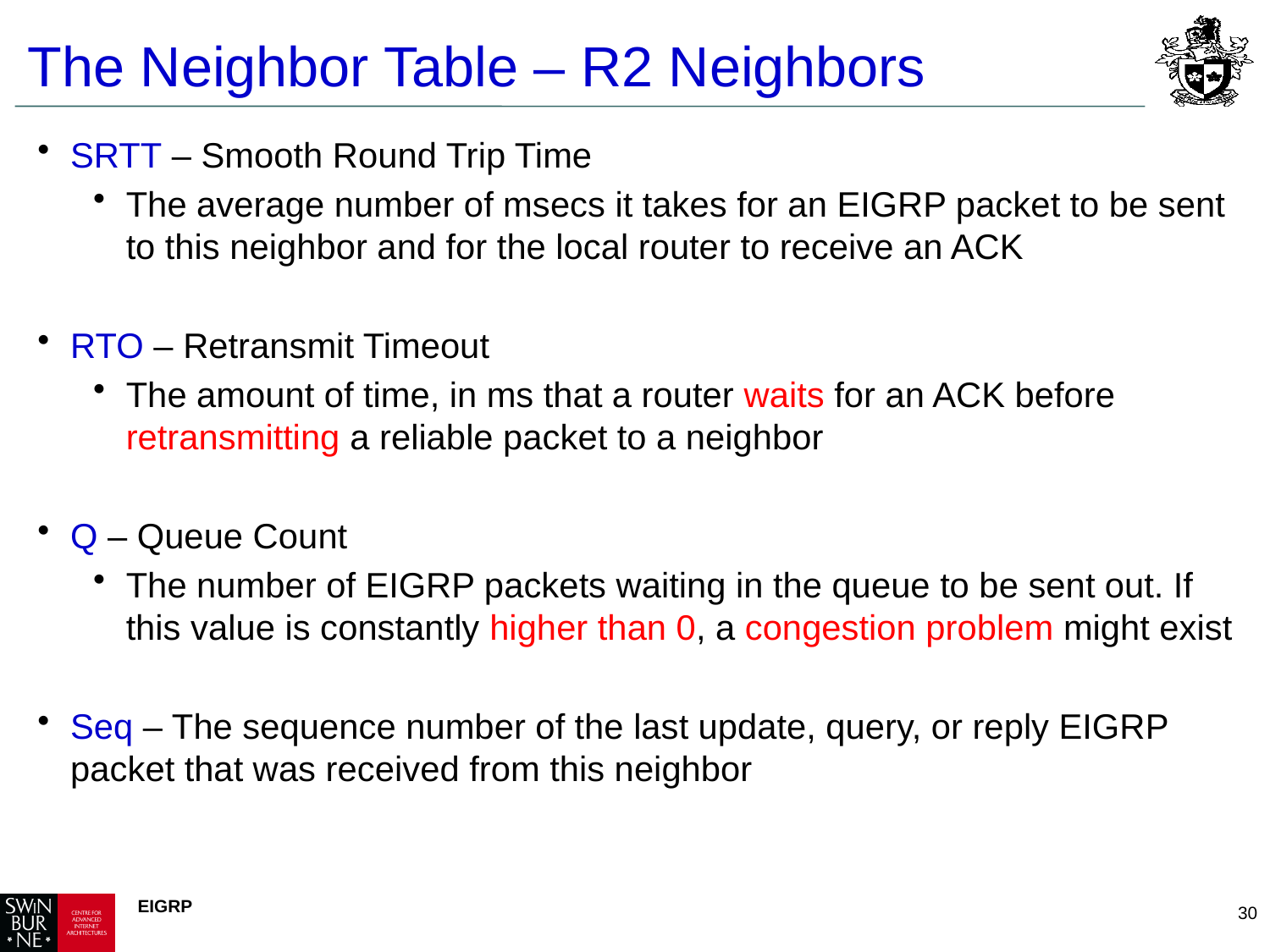

# The Neighbor Table – R2 Neighbors
SRTT – Smooth Round Trip Time
The average number of msecs it takes for an EIGRP packet to be sent to this neighbor and for the local router to receive an ACK

RTO – Retransmit Timeout
The amount of time, in ms that a router waits for an ACK before retransmitting a reliable packet to a neighbor

Q – Queue Count
The number of EIGRP packets waiting in the queue to be sent out. If this value is constantly higher than 0, a congestion problem might exist

Seq – The sequence number of the last update, query, or reply EIGRP packet that was received from this neighbor
EIGRP
 30